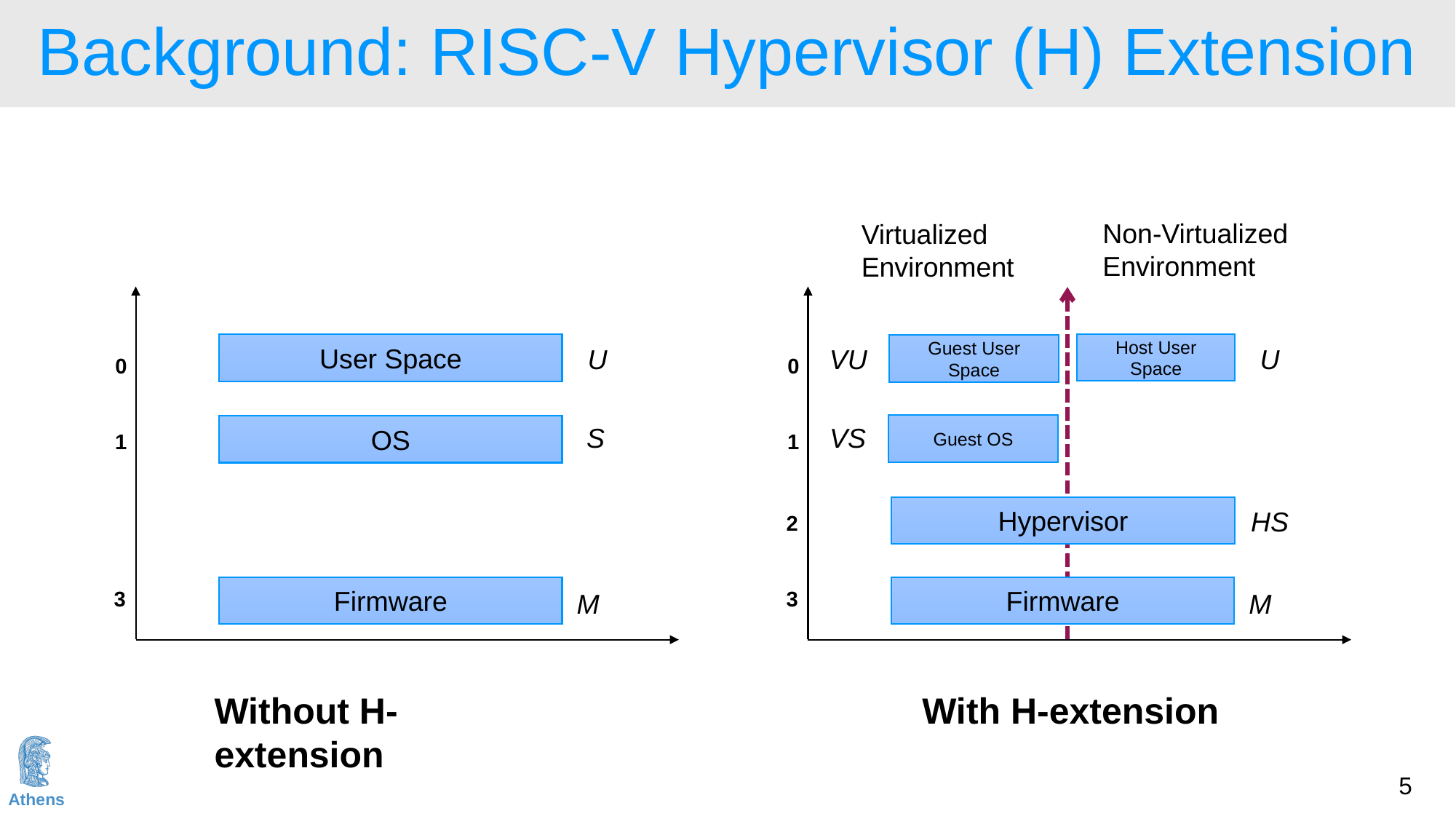

# Background: RISC-V Hypervisor (H) Extension
Non-Virtualized
Environment
Virtualized
Environment
User Space
0
S
OS
1
Firmware
3
M
U
Host User Space
Guest User Space
VU
U
0
VS
Guest OS
1
Hypervisor
HS
2
Firmware
3
M

Without H-extension
With H-extension